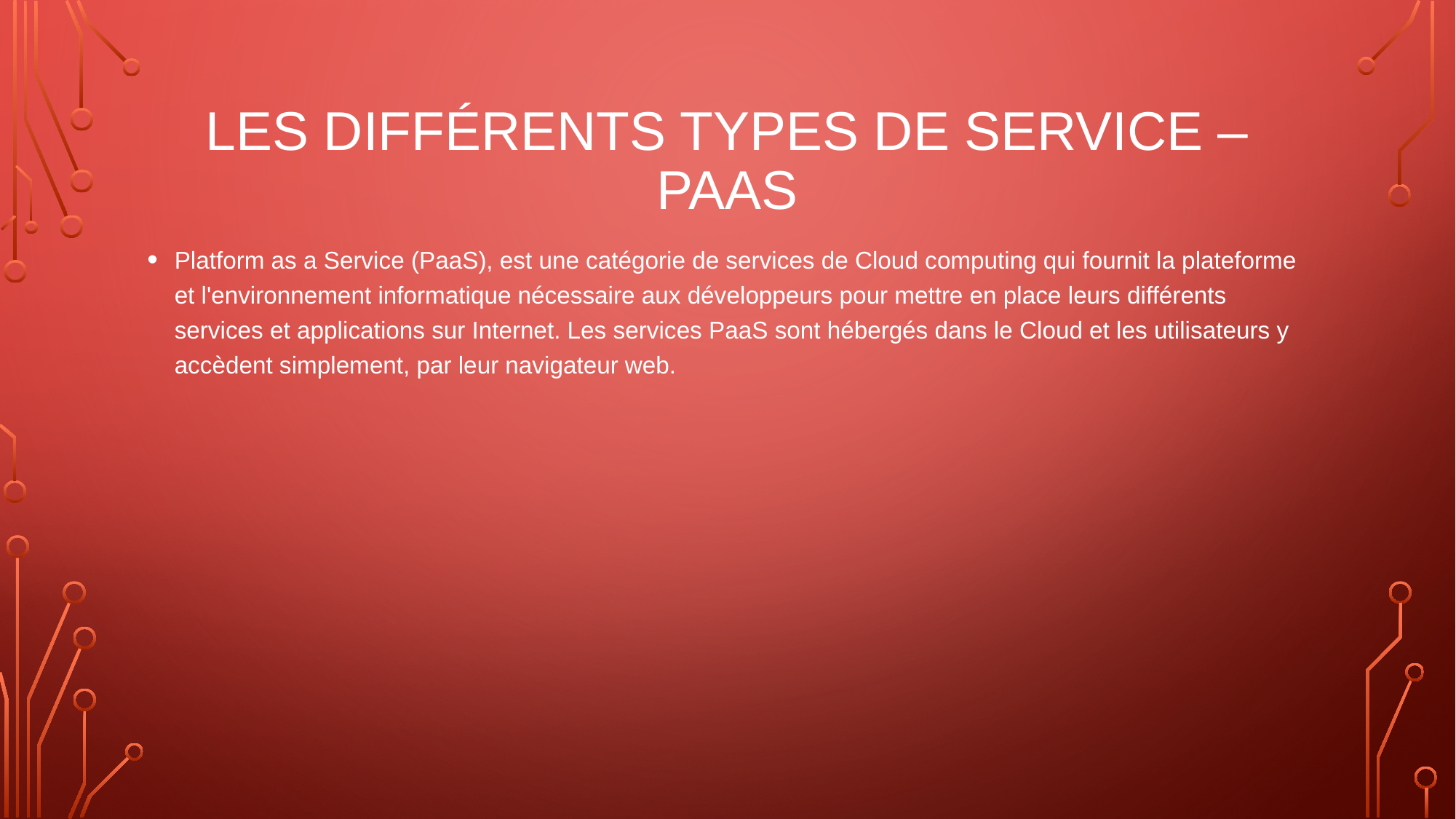

# Les différents types de service – Paas
Platform as a Service (PaaS), est une catégorie de services de Cloud computing qui fournit la plateforme et l'environnement informatique nécessaire aux développeurs pour mettre en place leurs différents services et applications sur Internet. Les services PaaS sont hébergés dans le Cloud et les utilisateurs y accèdent simplement, par leur navigateur web.